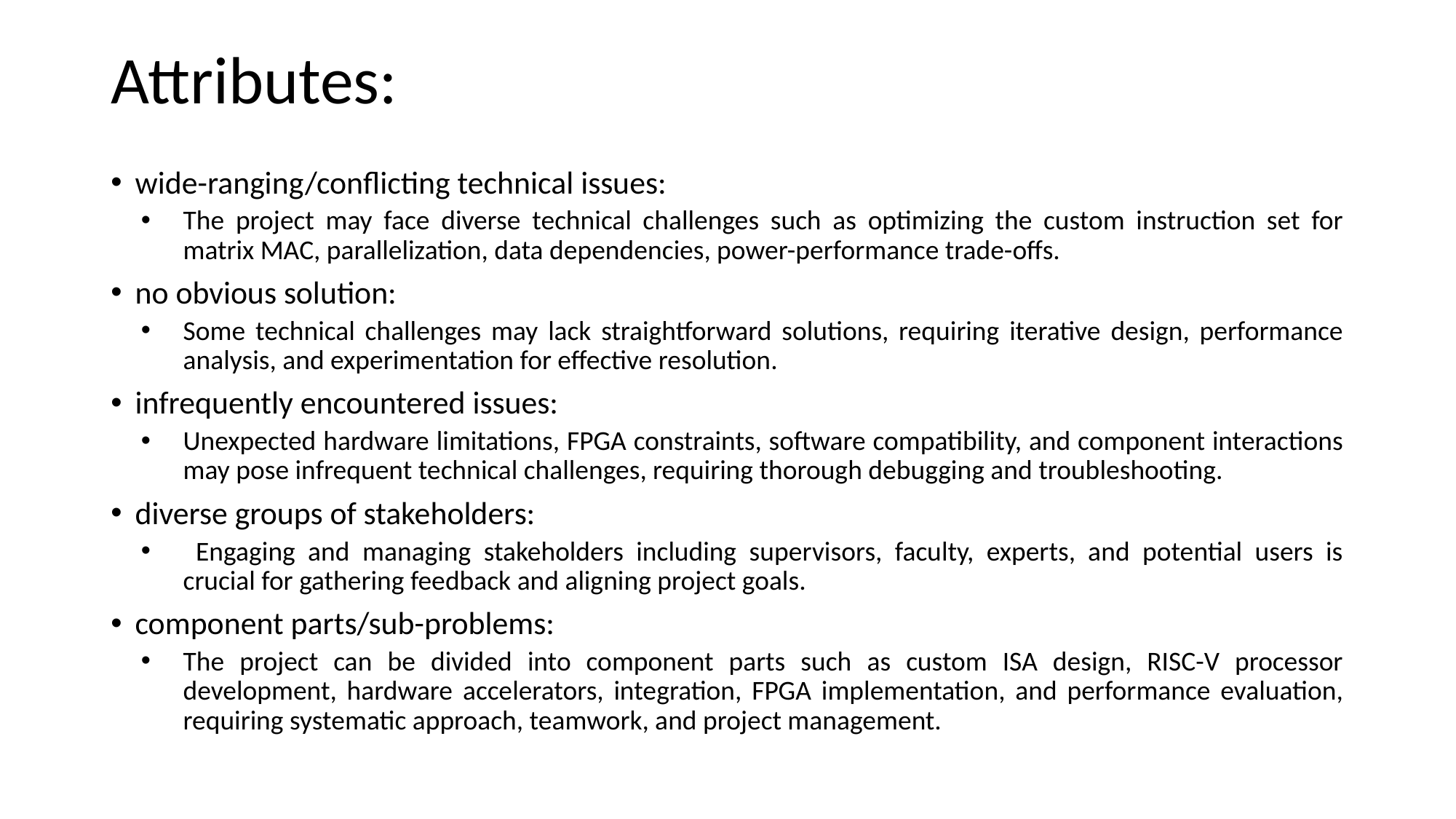

# Attributes:
wide-ranging/conﬂicting technical issues:
The project may face diverse technical challenges such as optimizing the custom instruction set for matrix MAC, parallelization, data dependencies, power-performance trade-offs.
no obvious solution:
Some technical challenges may lack straightforward solutions, requiring iterative design, performance analysis, and experimentation for effective resolution.
infrequently encountered issues:
Unexpected hardware limitations, FPGA constraints, software compatibility, and component interactions may pose infrequent technical challenges, requiring thorough debugging and troubleshooting.
diverse groups of stakeholders:
 Engaging and managing stakeholders including supervisors, faculty, experts, and potential users is crucial for gathering feedback and aligning project goals.
component parts/sub-problems:
The project can be divided into component parts such as custom ISA design, RISC-V processor development, hardware accelerators, integration, FPGA implementation, and performance evaluation, requiring systematic approach, teamwork, and project management.